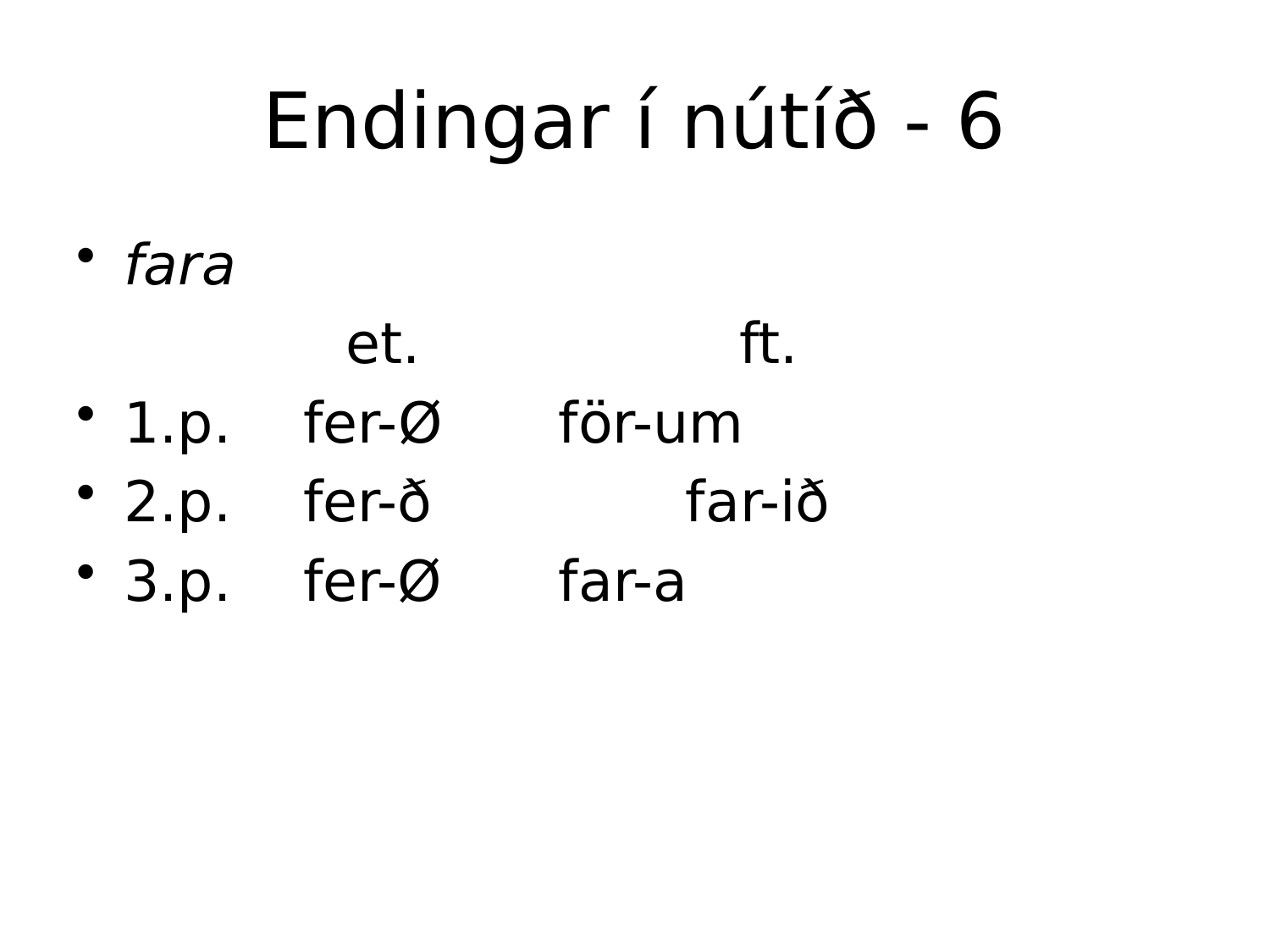

# Endingar í nútíð - 6
fara
               et.		      ft.
1.p.    fer-Ø	   för-um
2.p.    fer-ð		   far-ið
3.p.    fer-Ø	   far-a